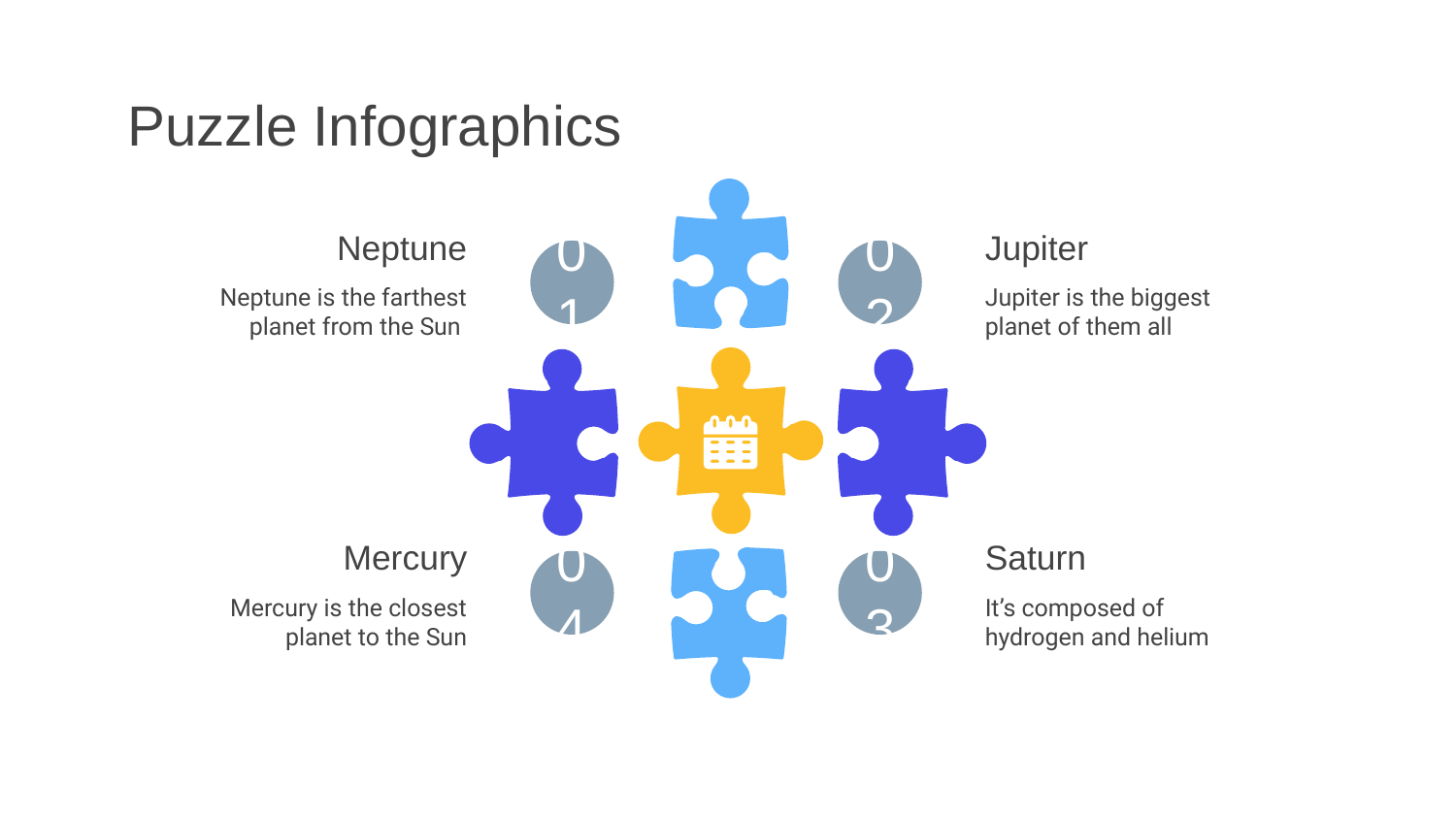

# Puzzle Infographics

Neptune
Jupiter
01
02
Neptune is the farthest planet from the Sun
Jupiter is the biggest planet of them all

Mercury
Saturn

04
03
Mercury is the closest planet to the Sun
It’s composed of hydrogen and helium